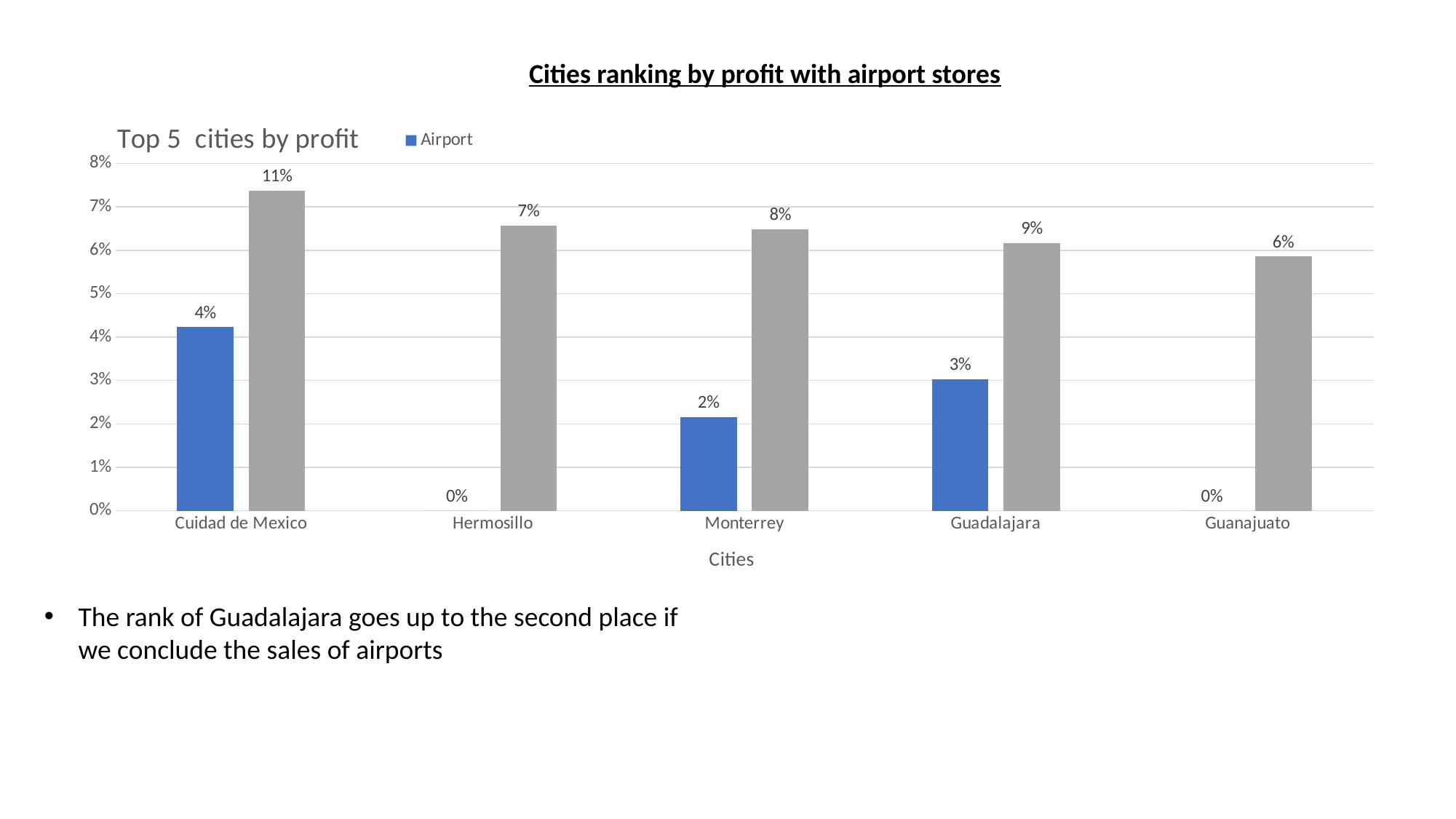

Cities ranking by profit with airport stores

### Chart: Top 5  cities by profit

| Category | Airport | Other Locations |
|---|---|---|
| Cuidad de Mexico | 0.04231558865170132 | 0.07366713095495822 |
| Hermosillo | 0.0 | 0.06567167302478383 |
| Monterrey | 0.02157981419665877 | 0.06479948201669694 |
| Guadalajara | 0.030286527576158517 | 0.06162362055680216 |
| Guanajuato | 0.0 | 0.05855637814275881 |
The rank of Guadalajara goes up to the second place if we conclude the sales of airports